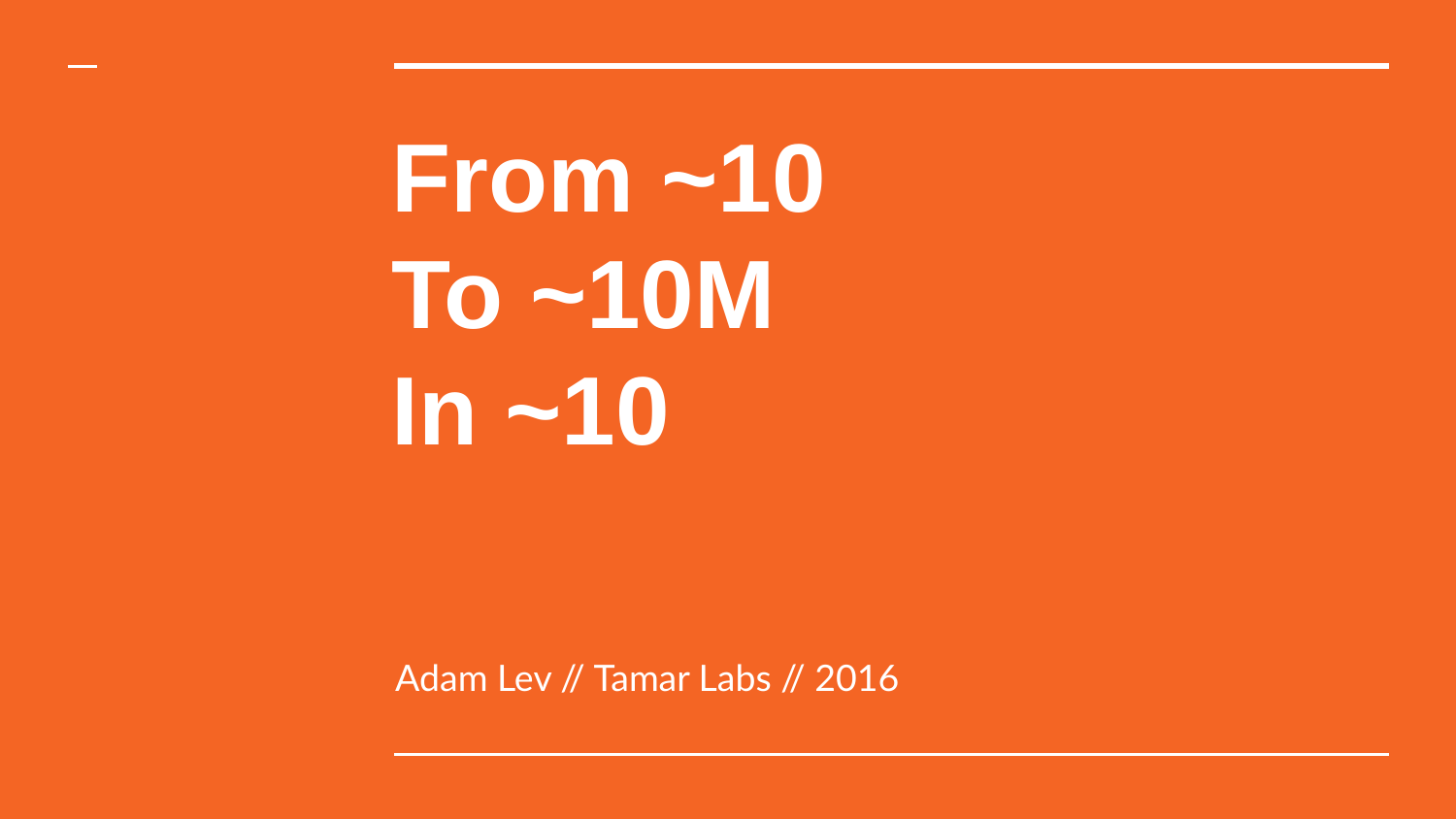

# From ~10
To ~10M
In ~10
Adam Lev // Tamar Labs // 2016